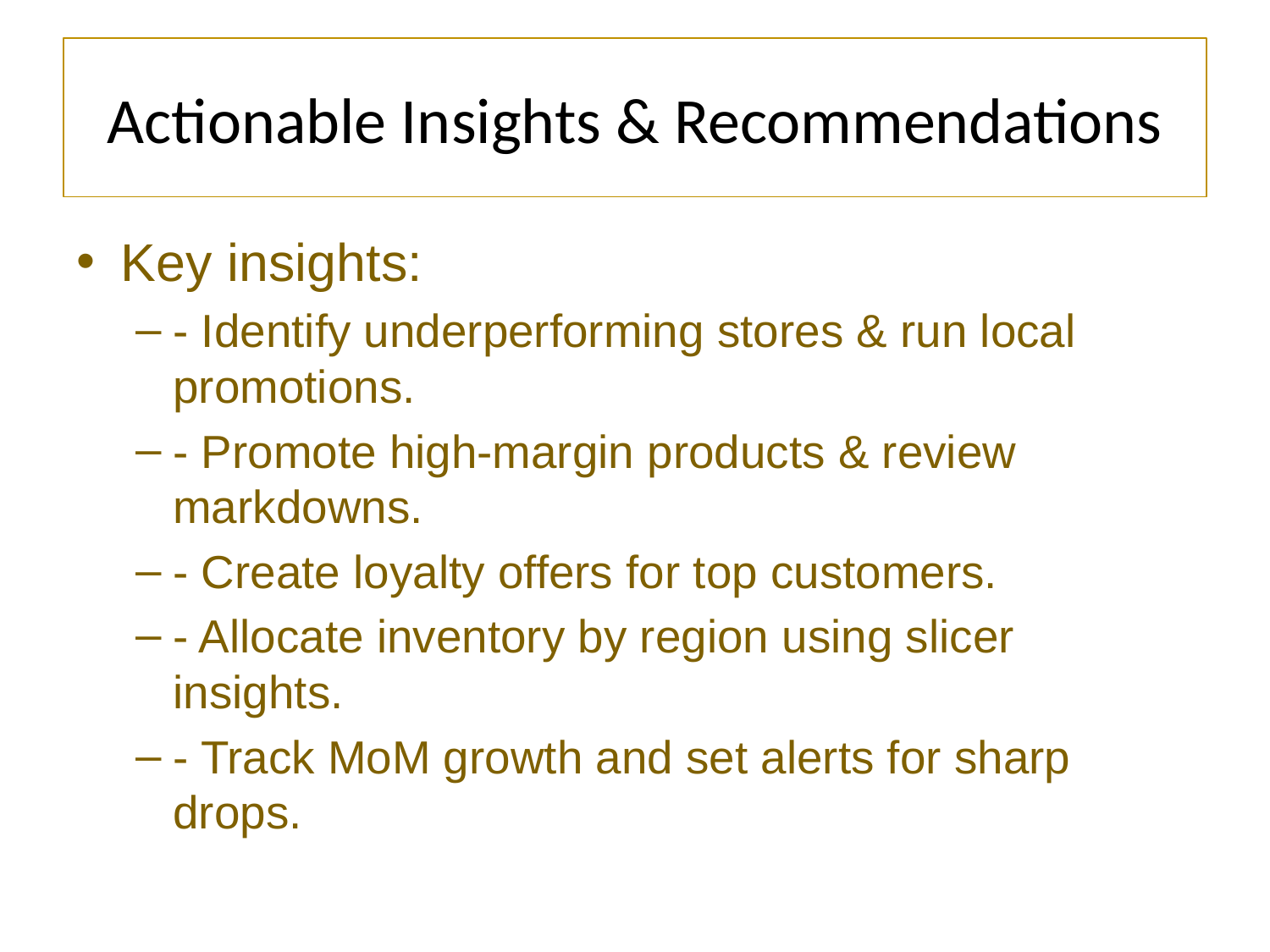

# Actionable Insights & Recommendations
Key insights:
- Identify underperforming stores & run local promotions.
- Promote high-margin products & review markdowns.
- Create loyalty offers for top customers.
- Allocate inventory by region using slicer insights.
- Track MoM growth and set alerts for sharp drops.